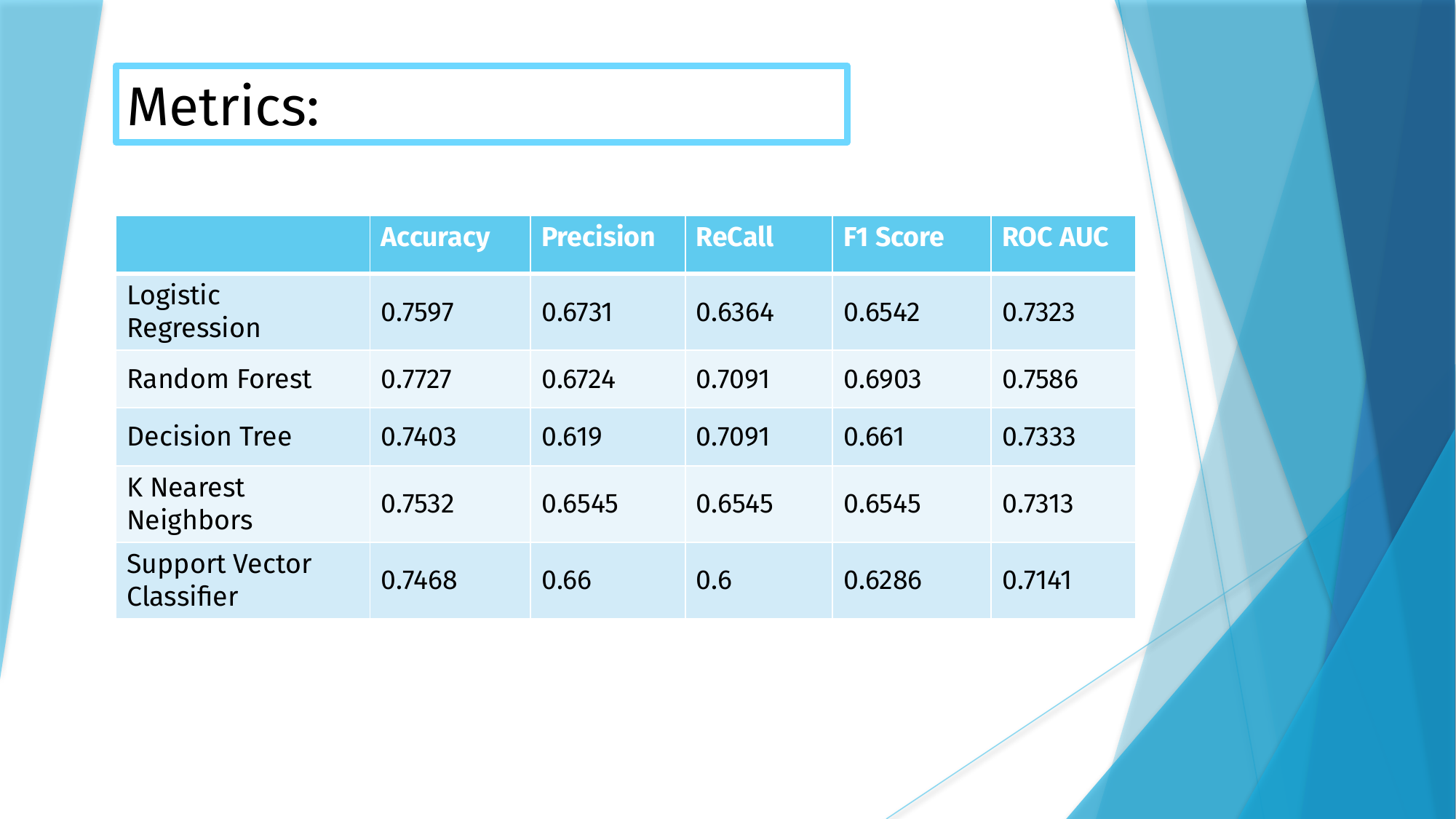

Metrics:
|  | Accuracy | Precision | ReCall | F1 Score | ROC AUC |
| --- | --- | --- | --- | --- | --- |
| Logistic Regression | 0.7597 | 0.6731 | 0.6364 | 0.6542 | 0.7323 |
| Random Forest | 0.7727 | 0.6724 | 0.7091 | 0.6903 | 0.7586 |
| Decision Tree | 0.7403 | 0.619 | 0.7091 | 0.661 | 0.7333 |
| K Nearest Neighbors | 0.7532 | 0.6545 | 0.6545 | 0.6545 | 0.7313 |
| Support Vector Classifier | 0.7468 | 0.66 | 0.6 | 0.6286 | 0.7141 |